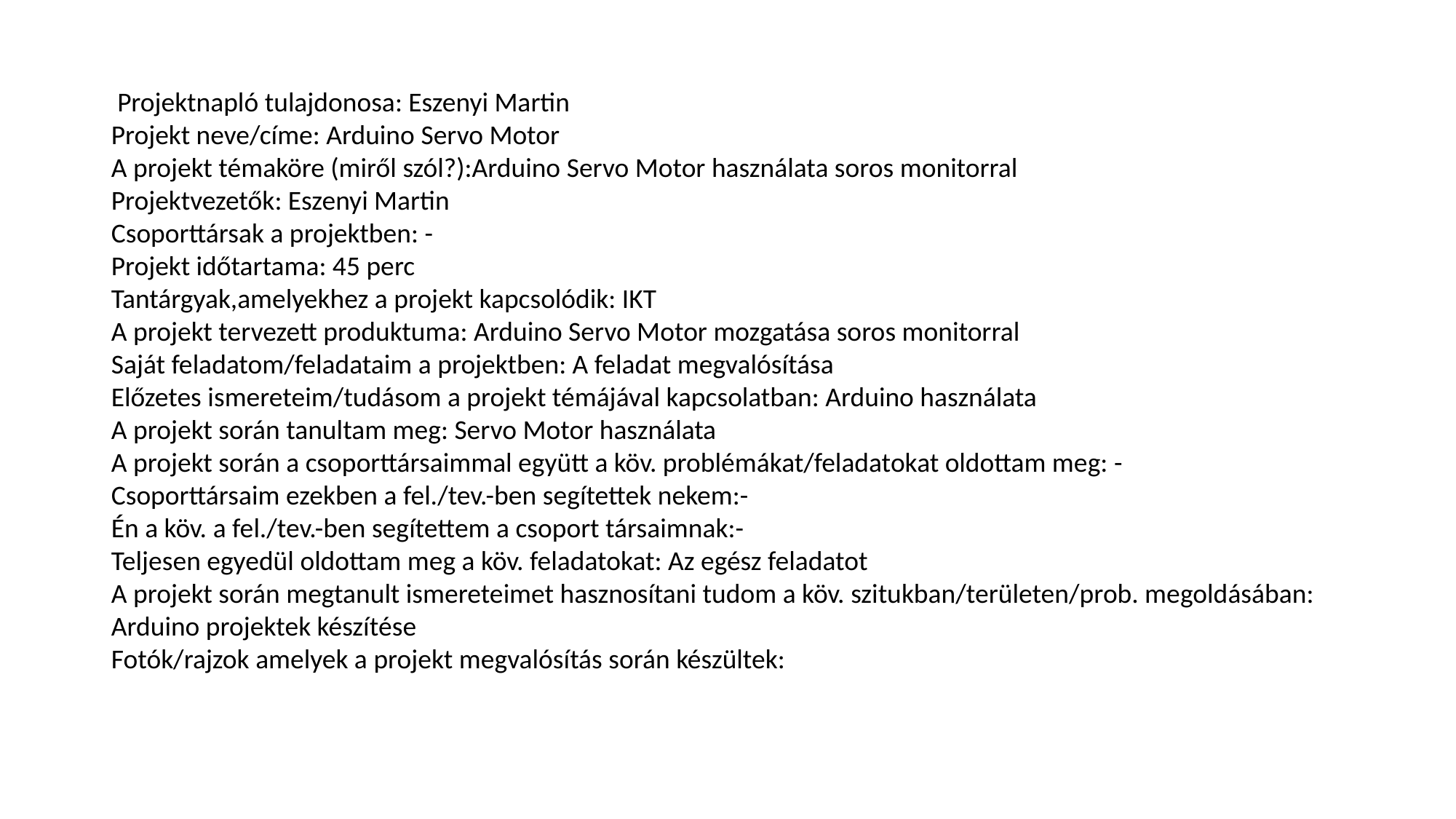

Projektnapló tulajdonosa: Eszenyi Martin
Projekt neve/címe: Arduino Servo Motor
A projekt témaköre (miről szól?):Arduino Servo Motor használata soros monitorral
Projektvezetők: Eszenyi Martin
Csoporttársak a projektben: -
Projekt időtartama: 45 perc
Tantárgyak,amelyekhez a projekt kapcsolódik: IKT
A projekt tervezett produktuma: Arduino Servo Motor mozgatása soros monitorral
Saját feladatom/feladataim a projektben: A feladat megvalósítása
Előzetes ismereteim/tudásom a projekt témájával kapcsolatban: Arduino használata
A projekt során tanultam meg: Servo Motor használata
A projekt során a csoporttársaimmal együtt a köv. problémákat/feladatokat oldottam meg: -
Csoporttársaim ezekben a fel./tev.-ben segítettek nekem:-
Én a köv. a fel./tev.-ben segítettem a csoport társaimnak:-
Teljesen egyedül oldottam meg a köv. feladatokat: Az egész feladatot
A projekt során megtanult ismereteimet hasznosítani tudom a köv. szitukban/területen/prob. megoldásában: Arduino projektek készítése
Fotók/rajzok amelyek a projekt megvalósítás során készültek: